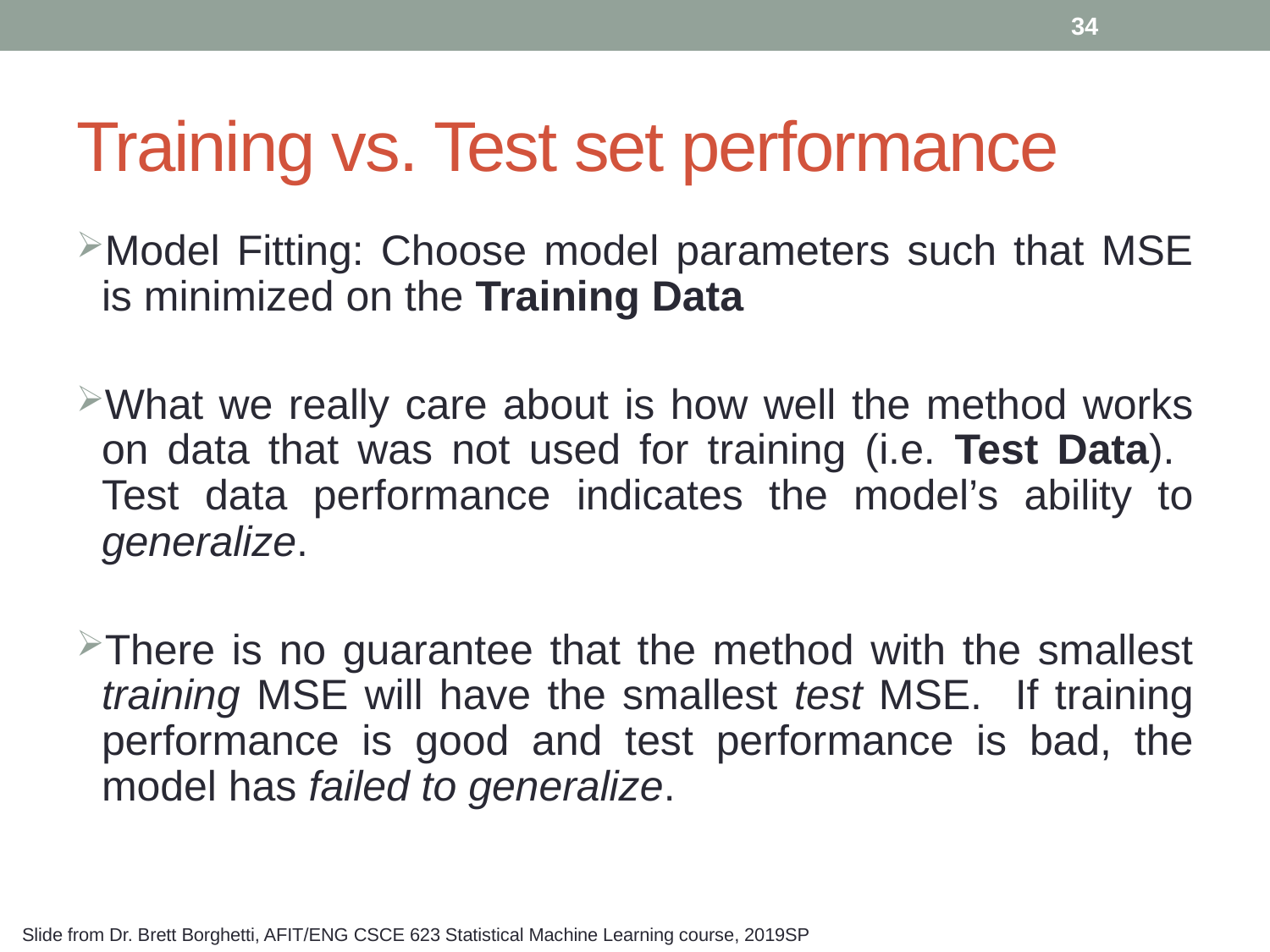

34
# Training vs. Test set performance
Model Fitting: Choose model parameters such that MSE is minimized on the Training Data

What we really care about is how well the method works on data that was not used for training (i.e. Test Data).  Test data performance indicates the model’s ability to generalize.

There is no guarantee that the method with the smallest training MSE will have the smallest test MSE.  If training performance is good and test performance is bad, the model has failed to generalize.

Slide from Dr. Brett Borghetti, AFIT/ENG CSCE 623 Statistical Machine Learning course, 2019SP